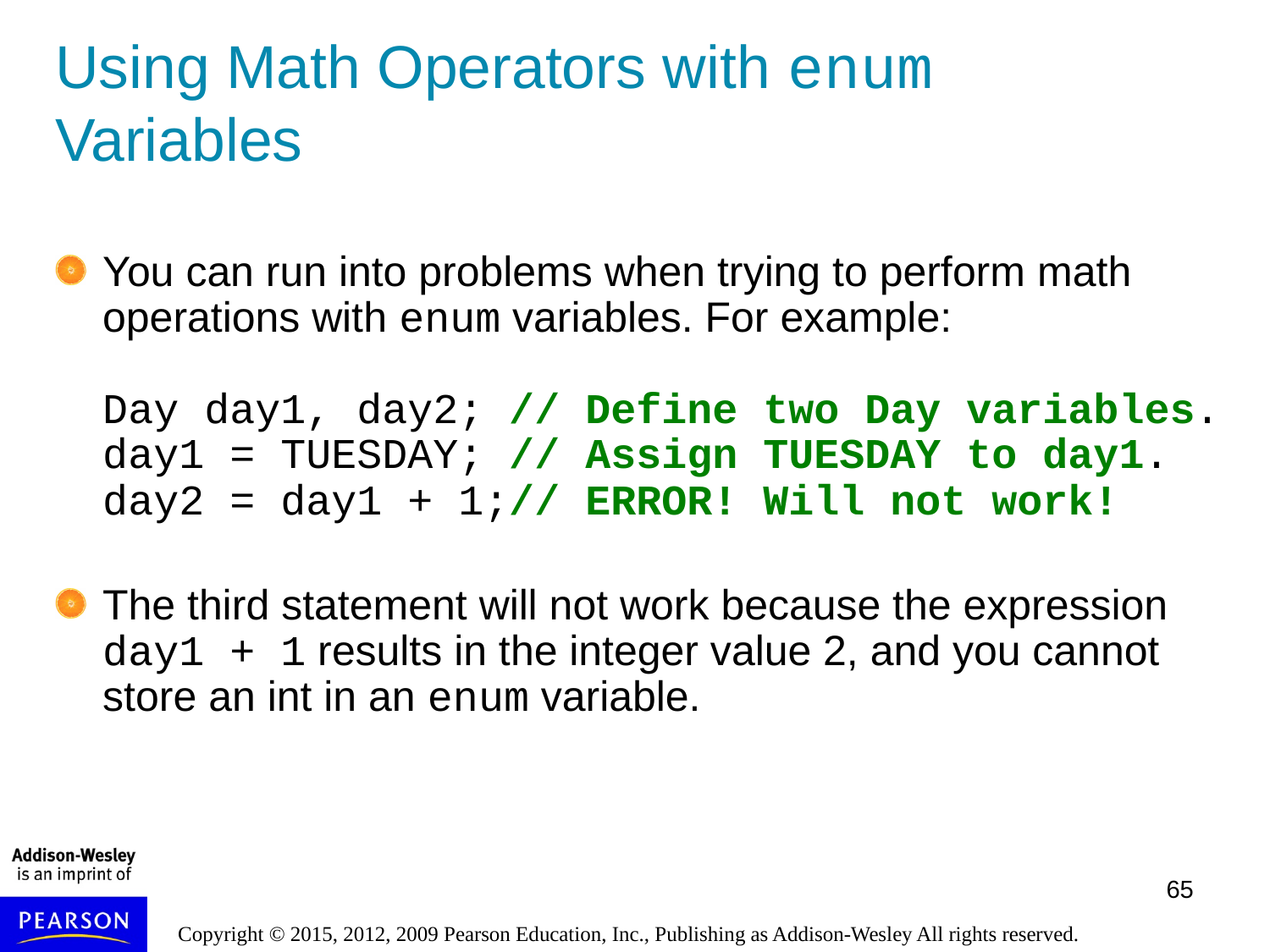

# Using Math Operators with enum Variables
You can run into problems when trying to perform math operations with enum variables. For example:
Day day1, day2; // Define two Day variables.
day1 = TUESDAY; // Assign TUESDAY to day1.
day2 = day1 + 1;// ERROR! Will not work!
The third statement will not work because the expression day1 + 1 results in the integer value 2, and you cannot store an int in an enum variable.

65